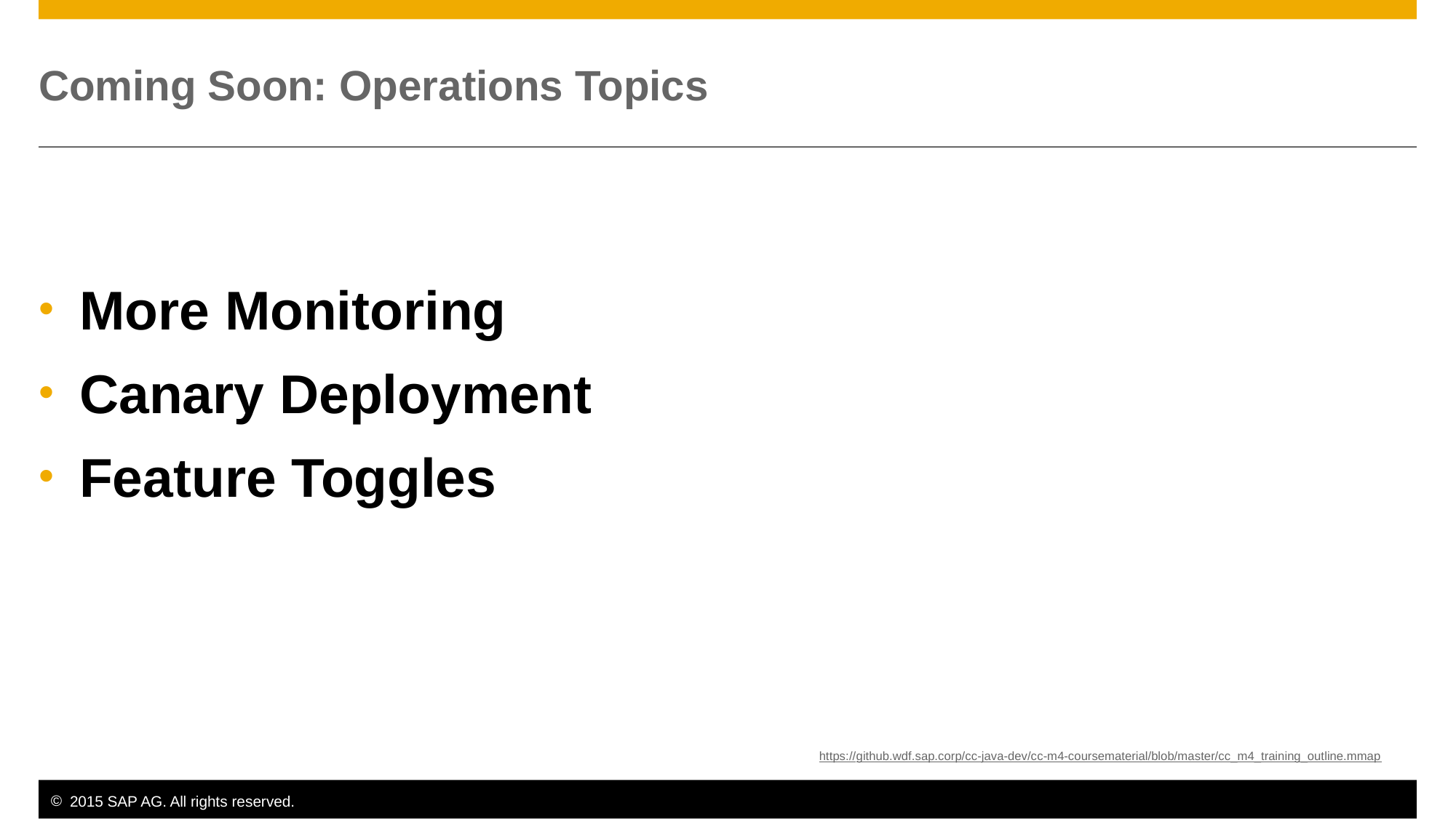

# Coming Soon: Operations Topics
More Monitoring
Canary Deployment
Feature Toggles
https://github.wdf.sap.corp/cc-java-dev/cc-m4-coursematerial/blob/master/cc_m4_training_outline.mmap